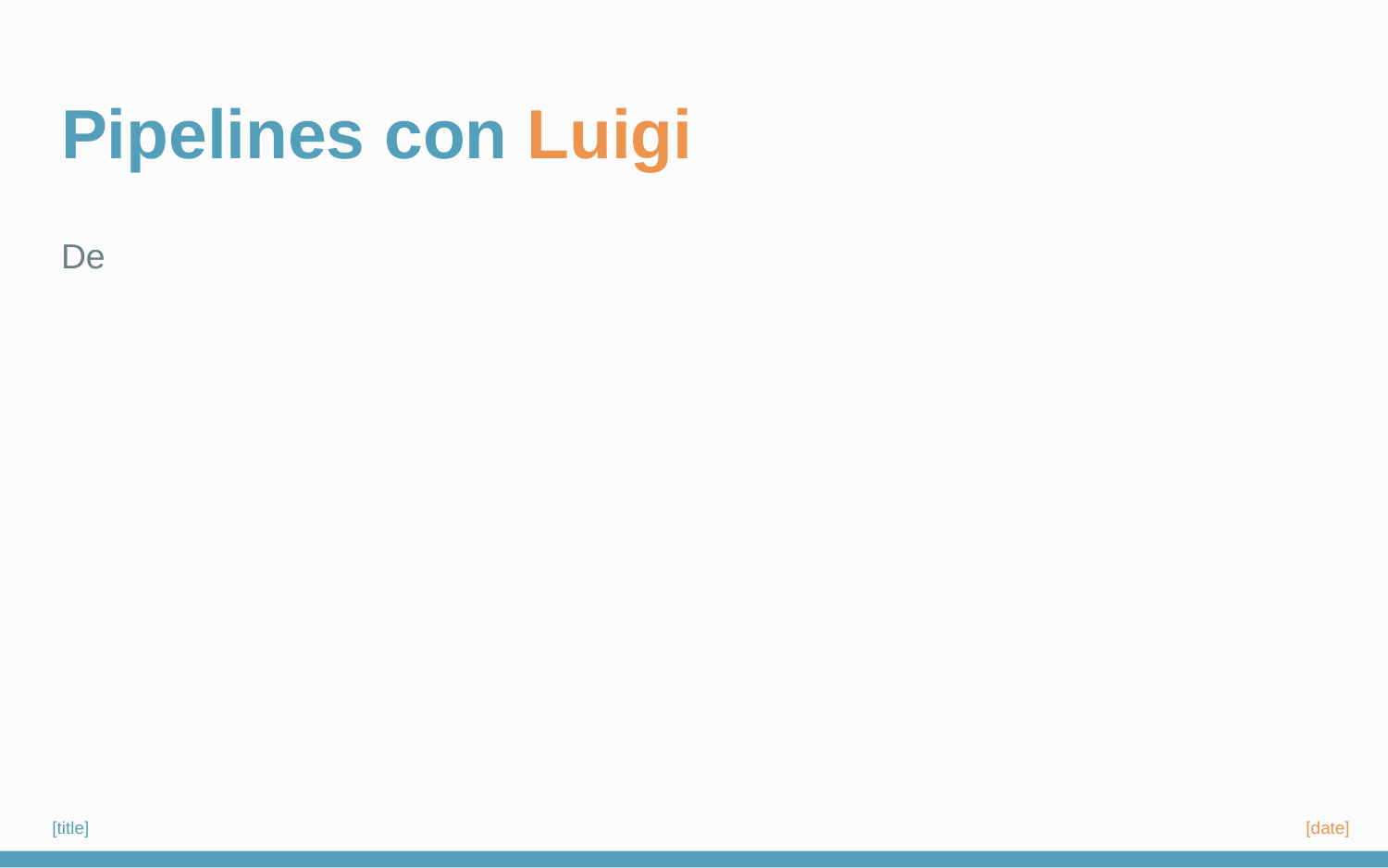

# Pipelines con Luigi
De
[title]
[date]